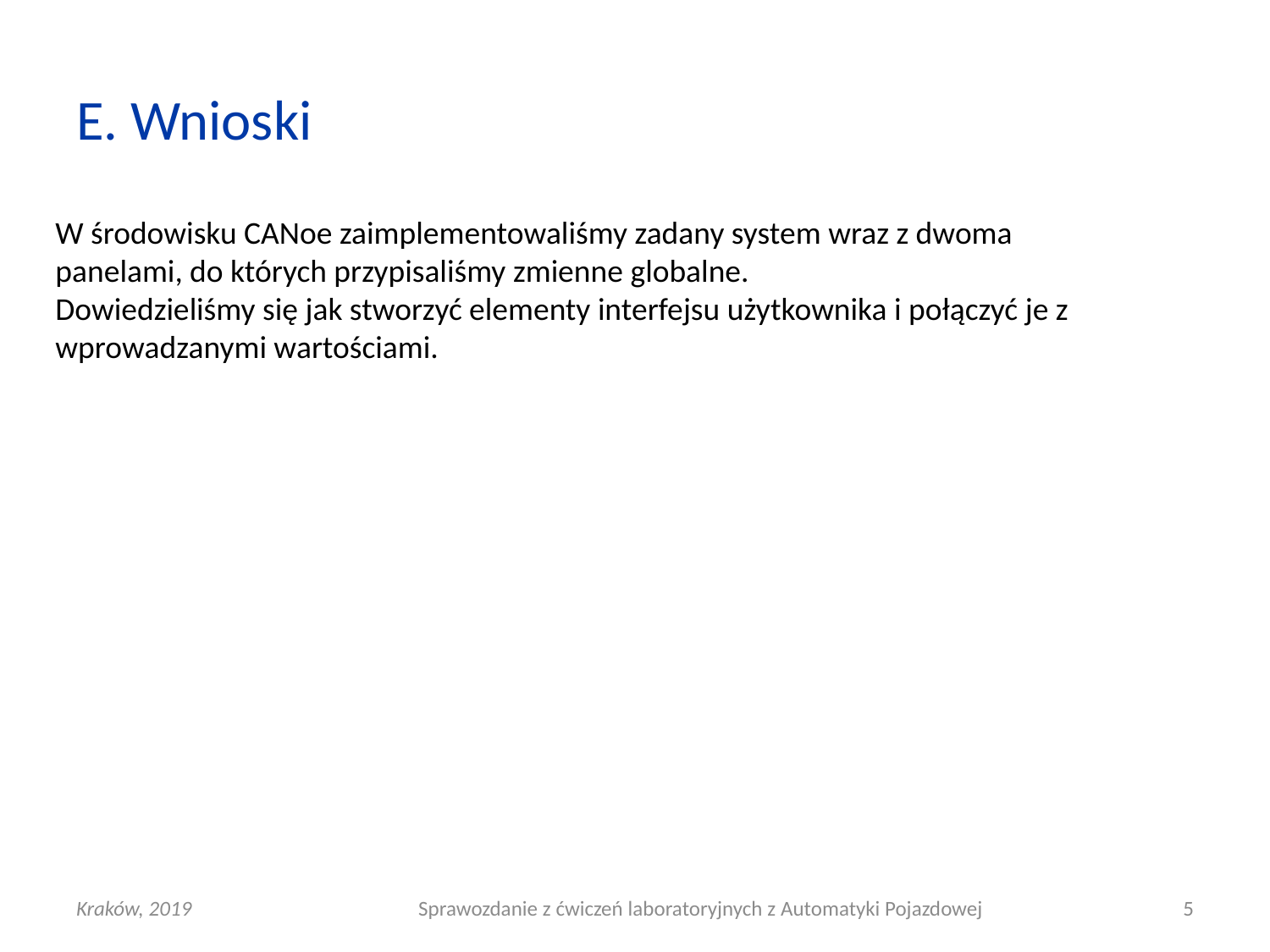

# E. Wnioski
W środowisku CANoe zaimplementowaliśmy zadany system wraz z dwoma panelami, do których przypisaliśmy zmienne globalne.
Dowiedzieliśmy się jak stworzyć elementy interfejsu użytkownika i połączyć je z wprowadzanymi wartościami.
Kraków, 2019
Sprawozdanie z ćwiczeń laboratoryjnych z Automatyki Pojazdowej
5